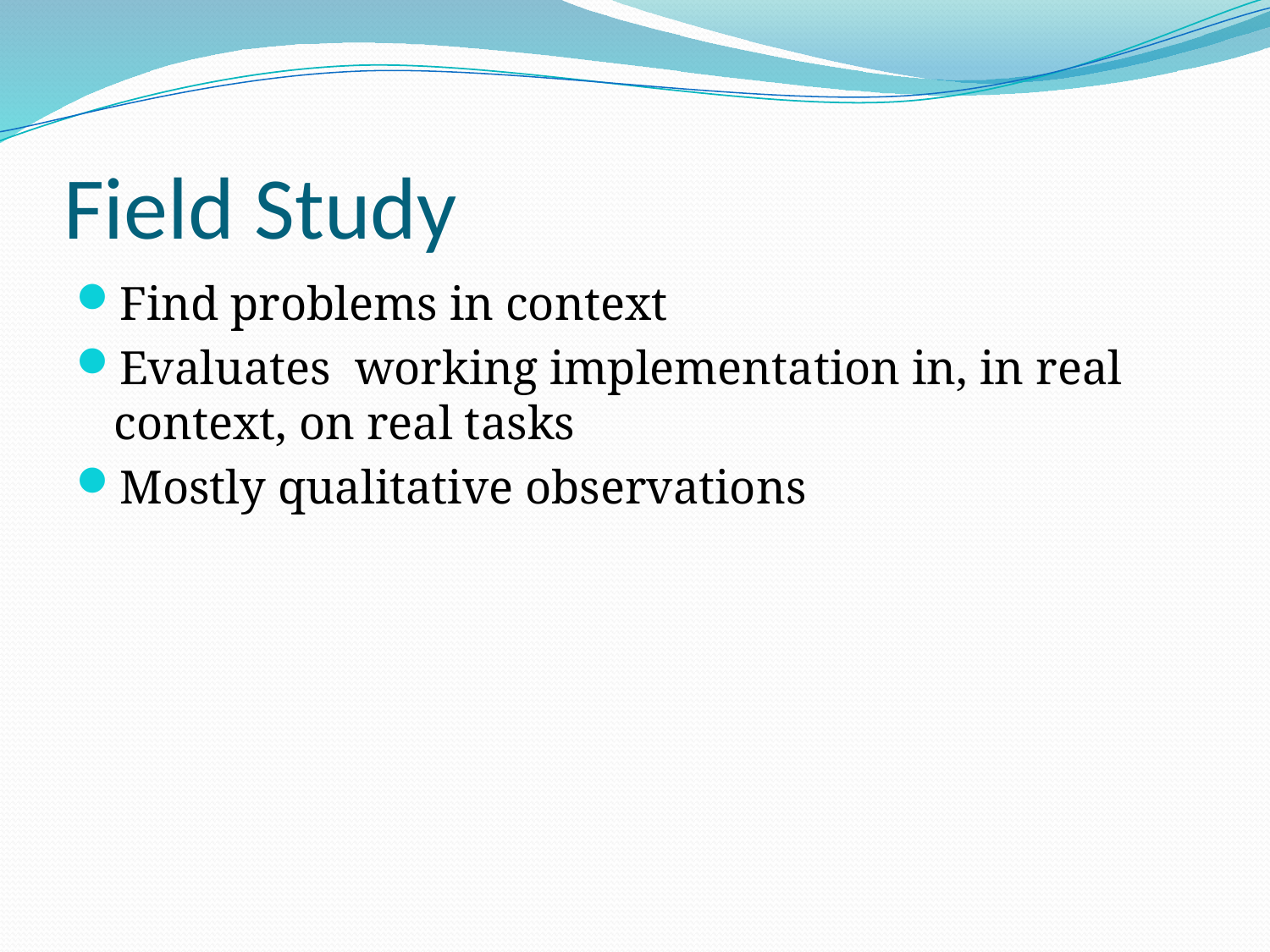

# Field Study
Find problems in context
Evaluates  working implementation in, in real context, on real tasks
Mostly qualitative observations